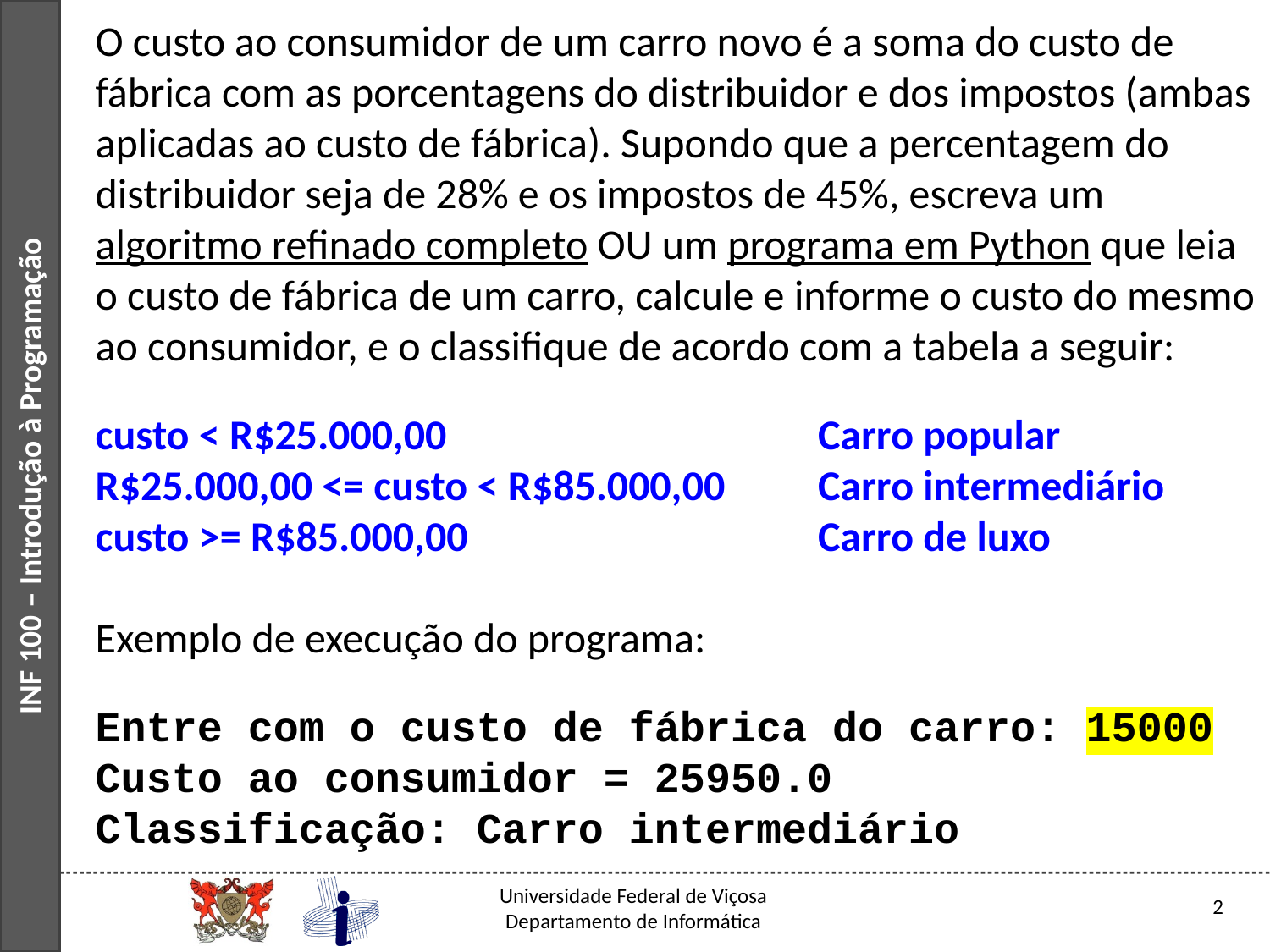

O custo ao consumidor de um carro novo é a soma do custo de fábrica com as porcentagens do distribuidor e dos impostos (ambas aplicadas ao custo de fábrica). Supondo que a percentagem do distribuidor seja de 28% e os impostos de 45%, escreva um algoritmo refinado completo OU um programa em Python que leia o custo de fábrica de um carro, calcule e informe o custo do mesmo ao consumidor, e o classifique de acordo com a tabela a seguir:

custo < R$25.000,00	Carro popular
R$25.000,00 <= custo < R$85.000,00  	Carro intermediário
custo >= R$85.000,00	Carro de luxo

Exemplo de execução do programa:

Entre com o custo de fábrica do carro: 15000
Custo ao consumidor = 25950.0
Classificação: Carro intermediário